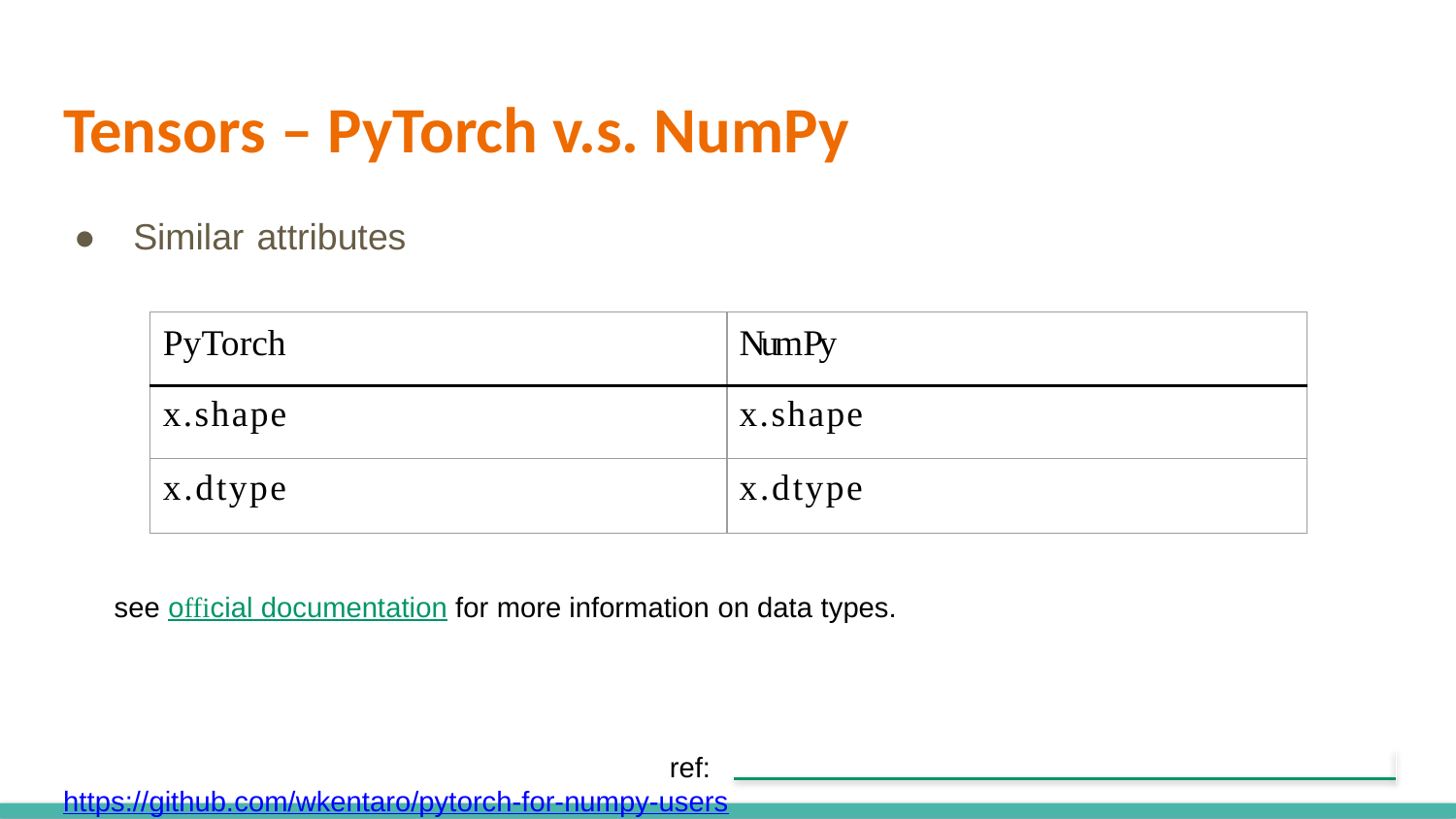

Tensors – PyTorch v.s. NumPy

●   Similar attributes

see official documentation for more information on data types.

ref:   https://github.com/wkentaro/pytorch-for-numpy-users
| PyTorch | NumPy |
| --- | --- |
| x.shape | x.shape |
| x.dtype | x.dtype |